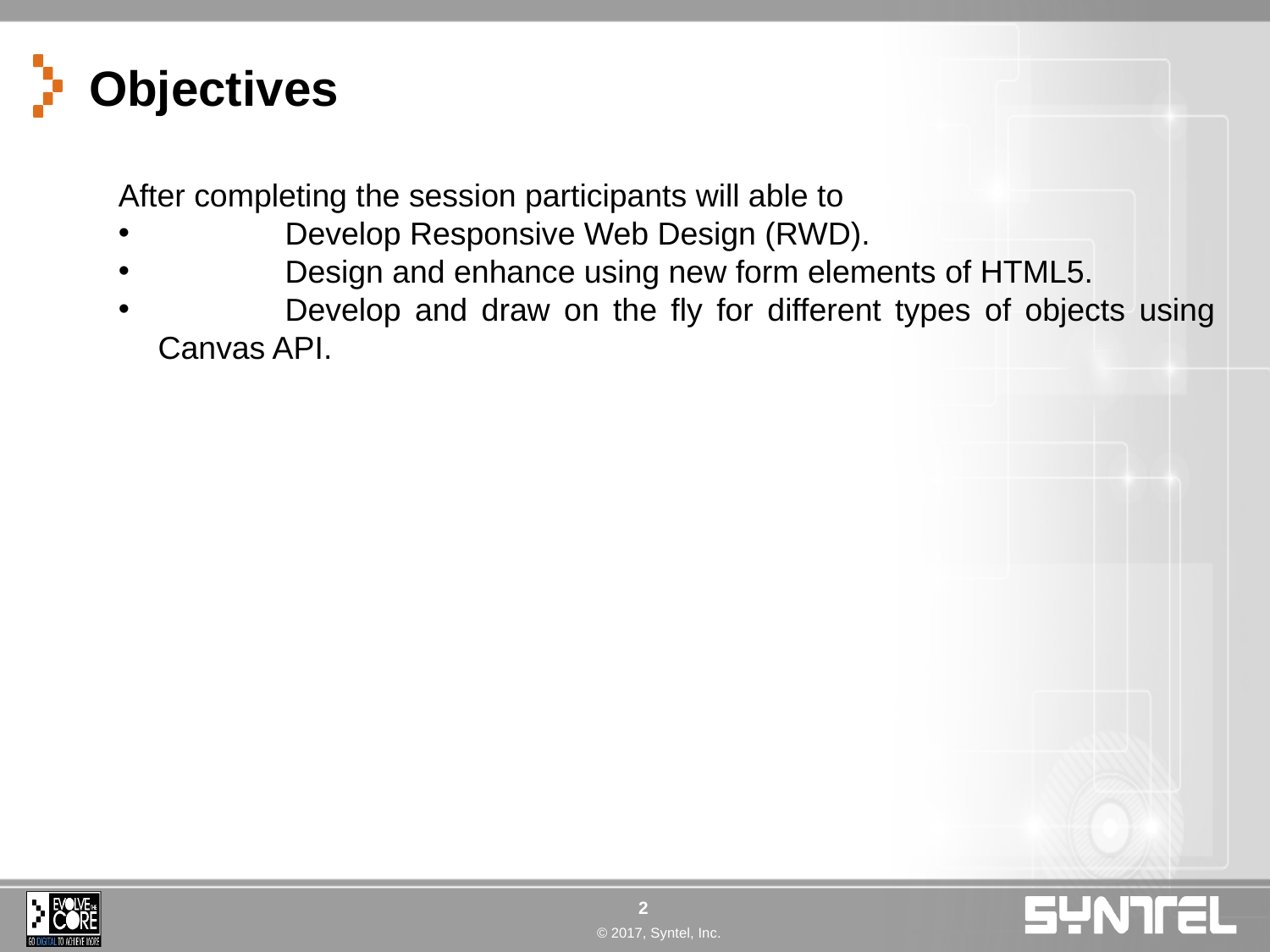

# Objectives
After completing the session participants will able to
	Develop Responsive Web Design (RWD).
	Design and enhance using new form elements of HTML5.
	Develop and draw on the fly for different types of objects using Canvas API.